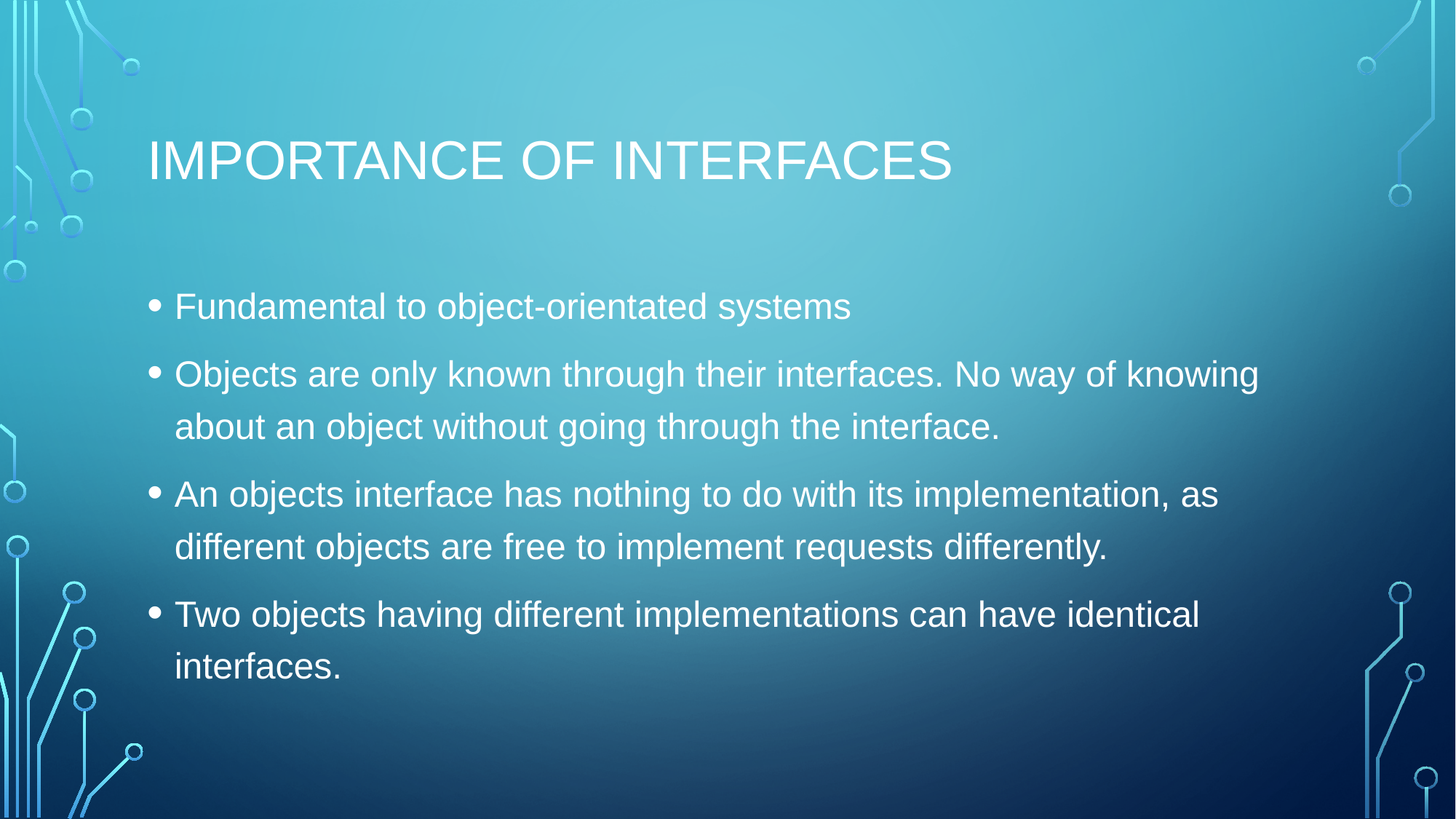

# Importance of interfaces
Fundamental to object-orientated systems
Objects are only known through their interfaces. No way of knowing about an object without going through the interface.
An objects interface has nothing to do with its implementation, as different objects are free to implement requests differently.
Two objects having different implementations can have identical interfaces.